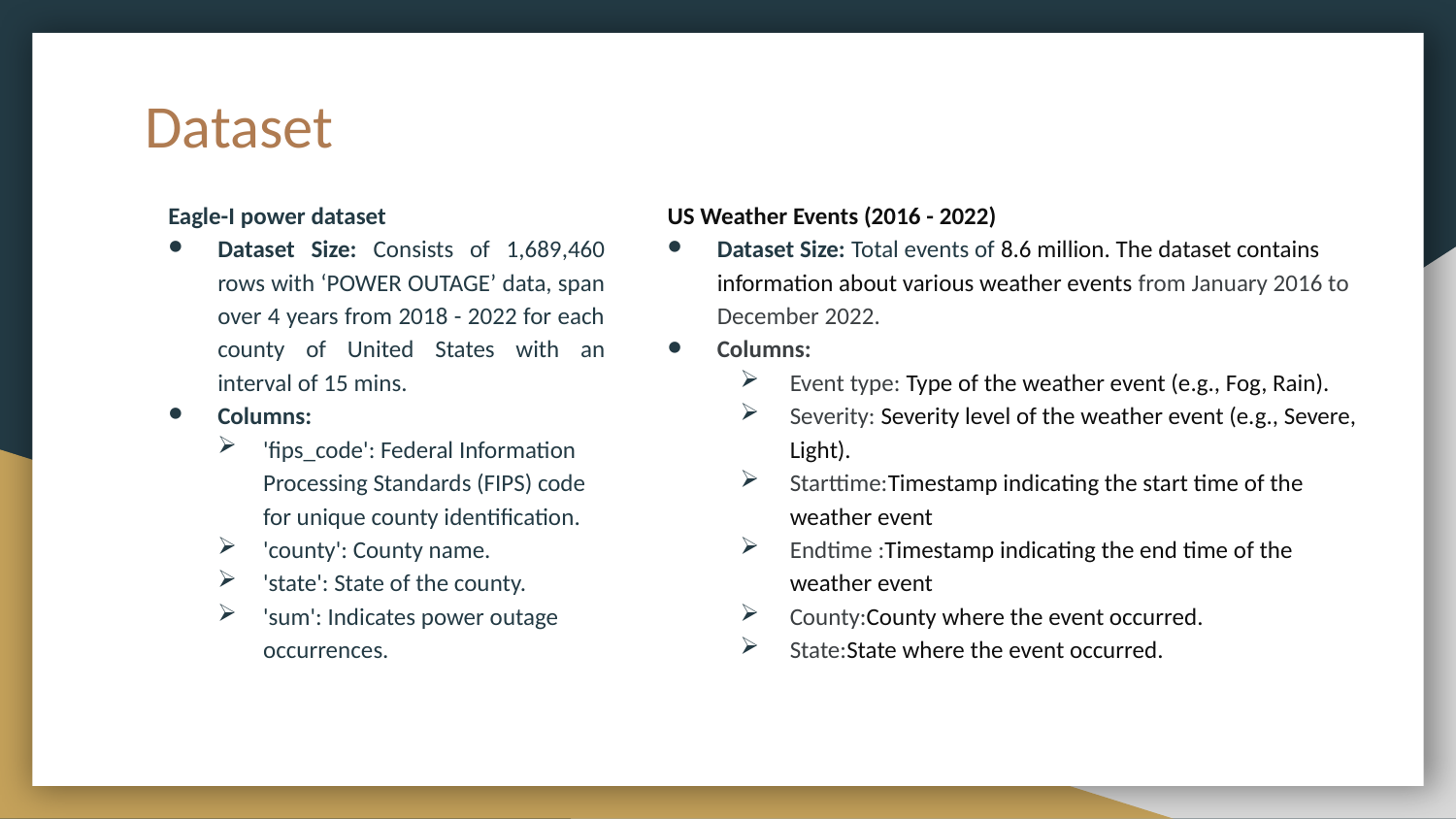

# Dataset
Eagle-I power dataset
Dataset Size: Consists of 1,689,460 rows with ‘POWER OUTAGE’ data, span over 4 years from 2018 - 2022 for each county of United States with an interval of 15 mins.
Columns:
'fips_code': Federal Information Processing Standards (FIPS) code for unique county identification.
'county': County name.
'state': State of the county.
'sum': Indicates power outage occurrences.

US Weather Events (2016 - 2022)
Dataset Size: Total events of 8.6 million. The dataset contains information about various weather events from January 2016 to December 2022.
Columns:
Event type: Type of the weather event (e.g., Fog, Rain).
Severity: Severity level of the weather event (e.g., Severe, Light).
Starttime:Timestamp indicating the start time of the weather event
Endtime :Timestamp indicating the end time of the weather event
County:County where the event occurred.
State:State where the event occurred.